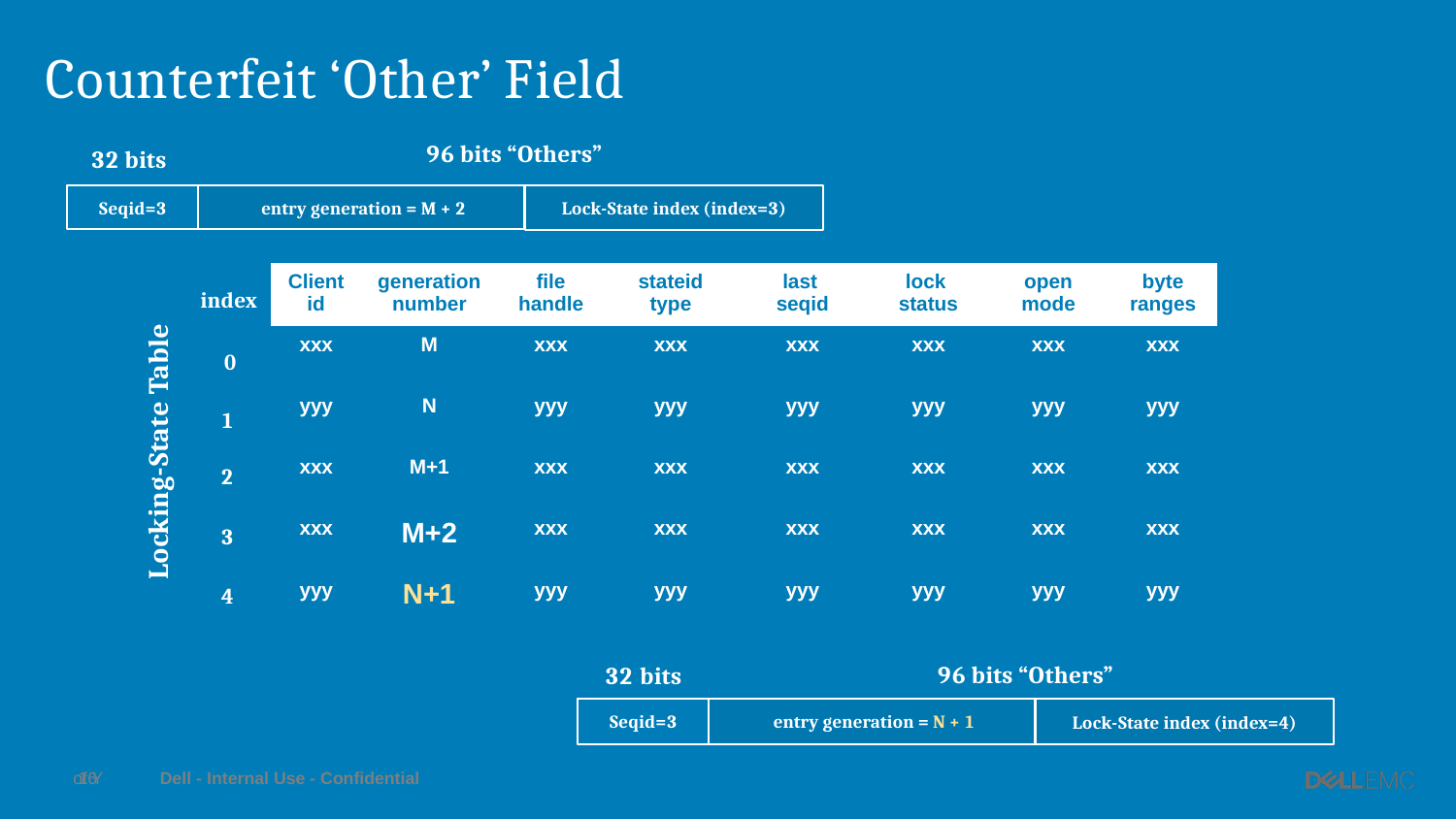

# Counterfeit ‘Other’ Field
96 bits “Others”
32 bits
Lock-State index (index=3)
Seqid=3
 entry generation = M + 2
| Client id | generation number | file handle | stateid type | last seqid | lock status | open mode | byte ranges |
| --- | --- | --- | --- | --- | --- | --- | --- |
| xxx | M | xxx | xxx | xxx | xxx | xxx | xxx |
| yyy | N | yyy | yyy | yyy | yyy | yyy | yyy |
| xxx | M+1 | xxx | xxx | xxx | xxx | xxx | xxx |
| xxx | M+2 | xxx | xxx | xxx | xxx | xxx | xxx |
| yyy | N+1 | yyy | yyy | yyy | yyy | yyy | yyy |
index
0
1
2
3
4
Locking-State Table
32 bits
96 bits “Others”
Lock-State index (index=4)
Seqid=3
 entry generation = N + 1